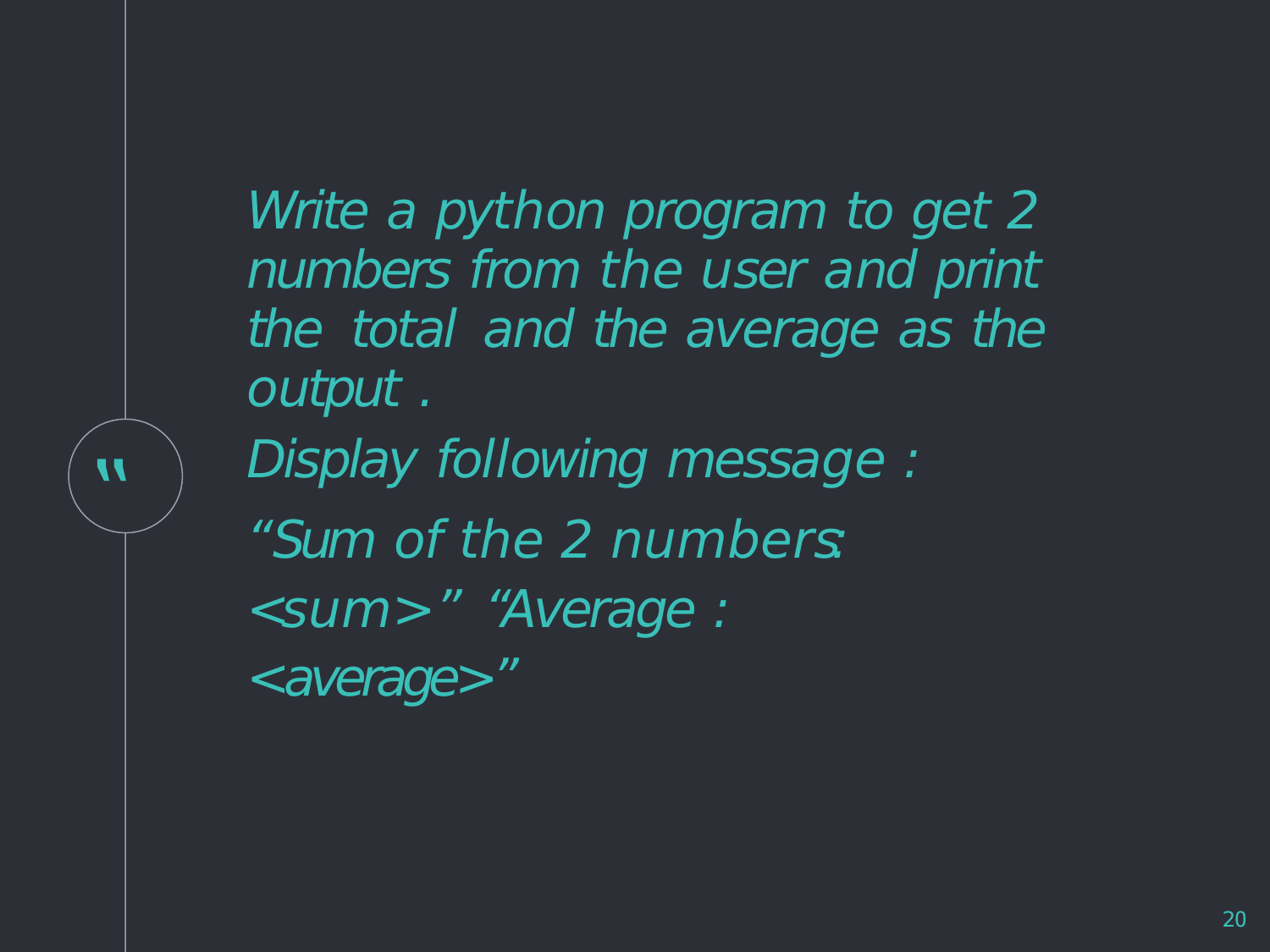

# Write a python program to get 2  numbers from the user and print the  total and the average as the output .
Display following message :

“
“Sum of the 2 numbers: <sum>”  “Average : <average>”
20